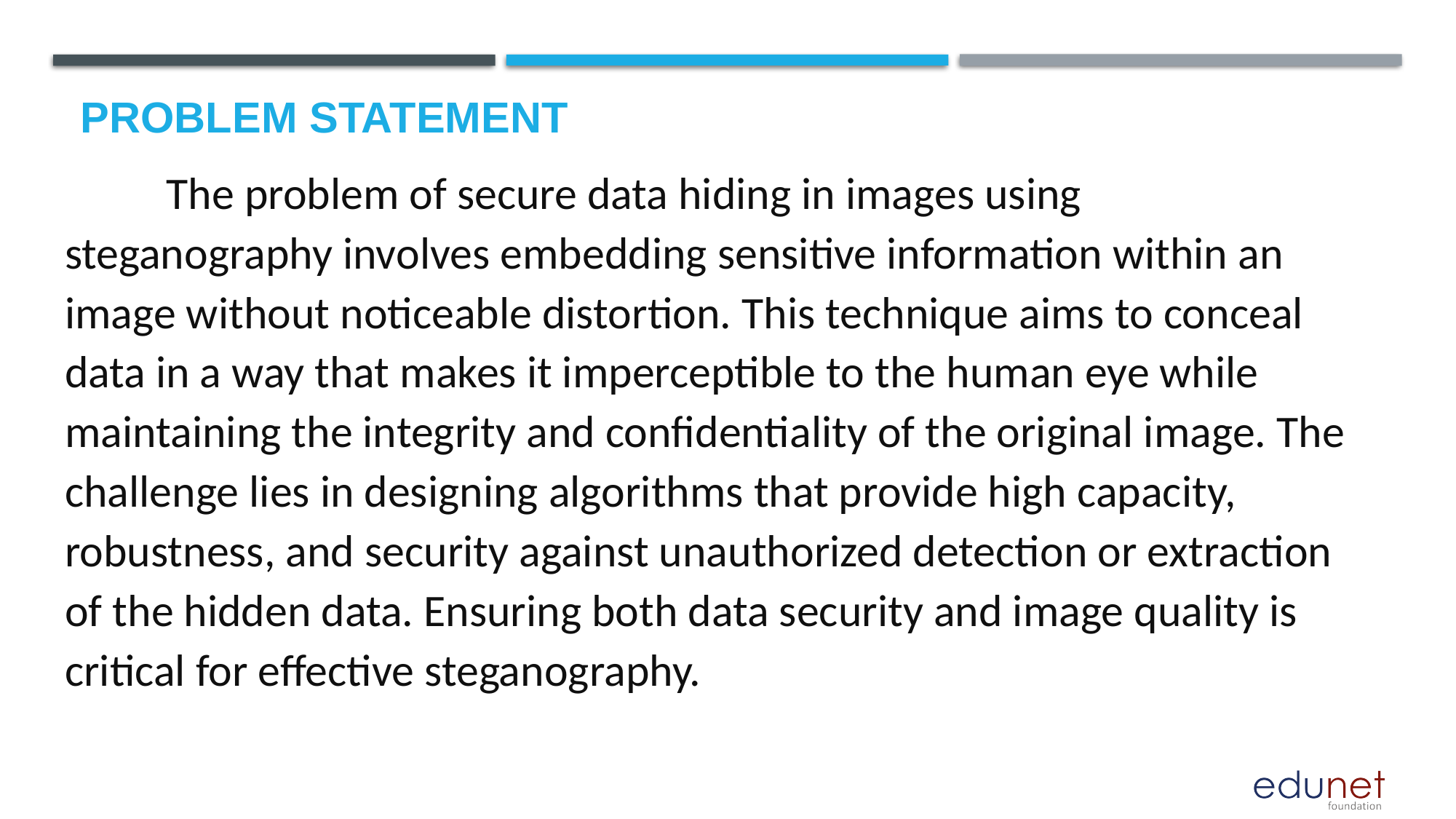

# Problem Statement
	The problem of secure data hiding in images using steganography involves embedding sensitive information within an image without noticeable distortion. This technique aims to conceal data in a way that makes it imperceptible to the human eye while maintaining the integrity and confidentiality of the original image. The challenge lies in designing algorithms that provide high capacity, robustness, and security against unauthorized detection or extraction of the hidden data. Ensuring both data security and image quality is critical for effective steganography.